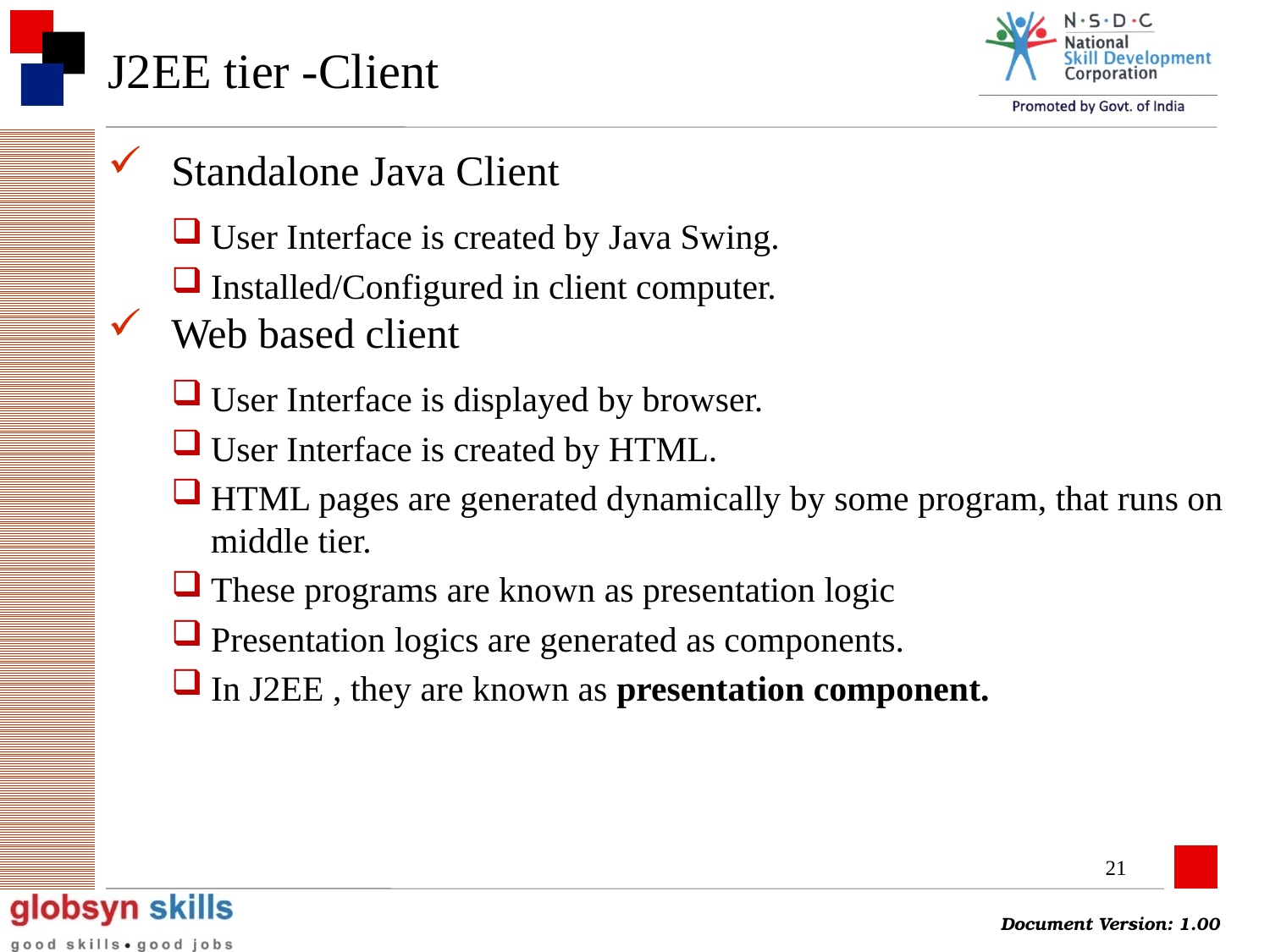

# J2EE tier -Client
Standalone Java Client
User Interface is created by Java Swing.
Installed/Configured in client computer.
Web based client
User Interface is displayed by browser.
User Interface is created by HTML.
HTML pages are generated dynamically by some program, that runs on middle tier.
These programs are known as presentation logic
Presentation logics are generated as components.
In J2EE , they are known as presentation component.